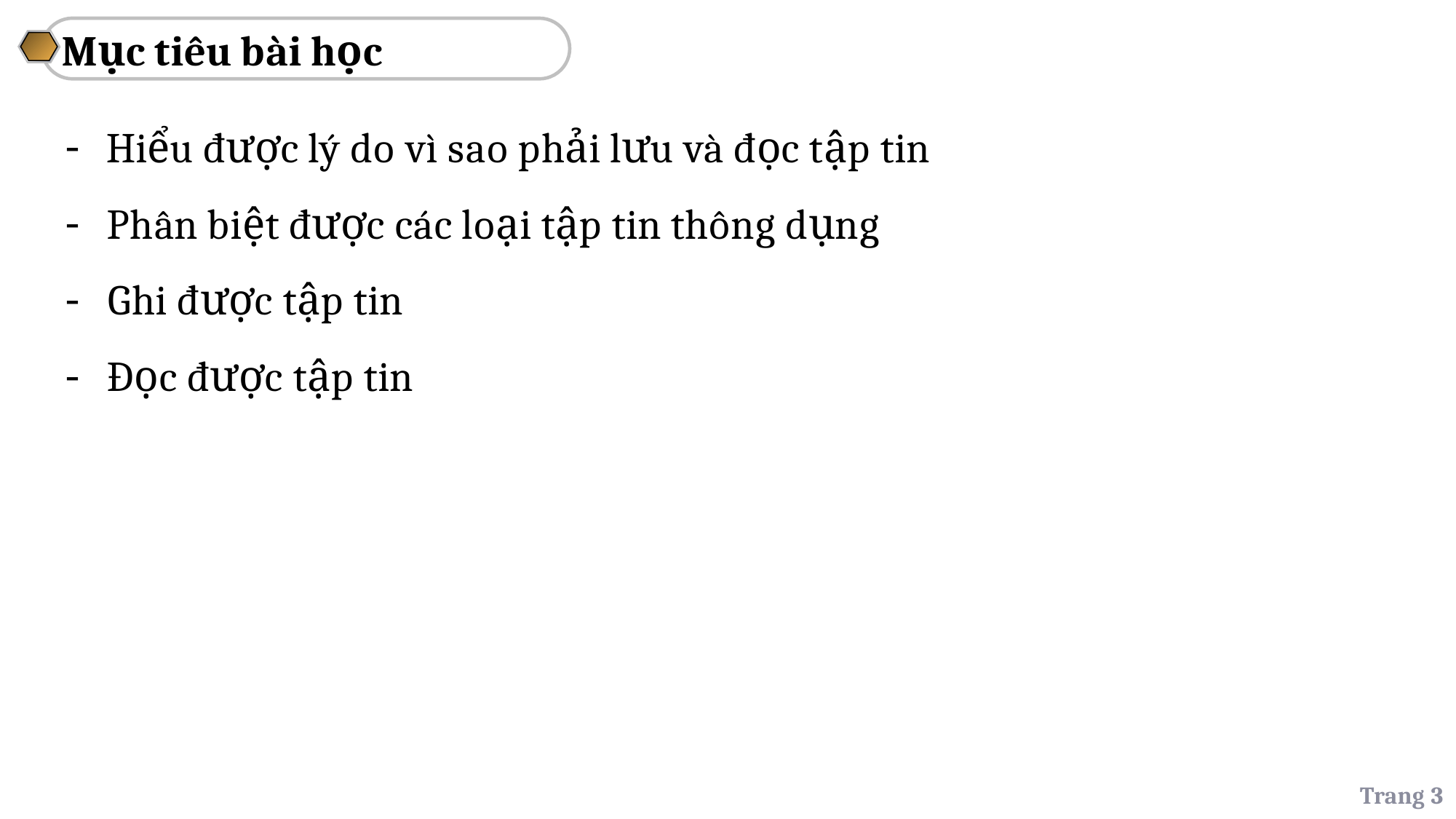

Mục tiêu bài học

Hiểu được lý do vì sao phải lưu và đọc tập tin
Phân biệt được các loại tập tin thông dụng
Ghi được tập tin
Đọc được tập tin
Trang 3